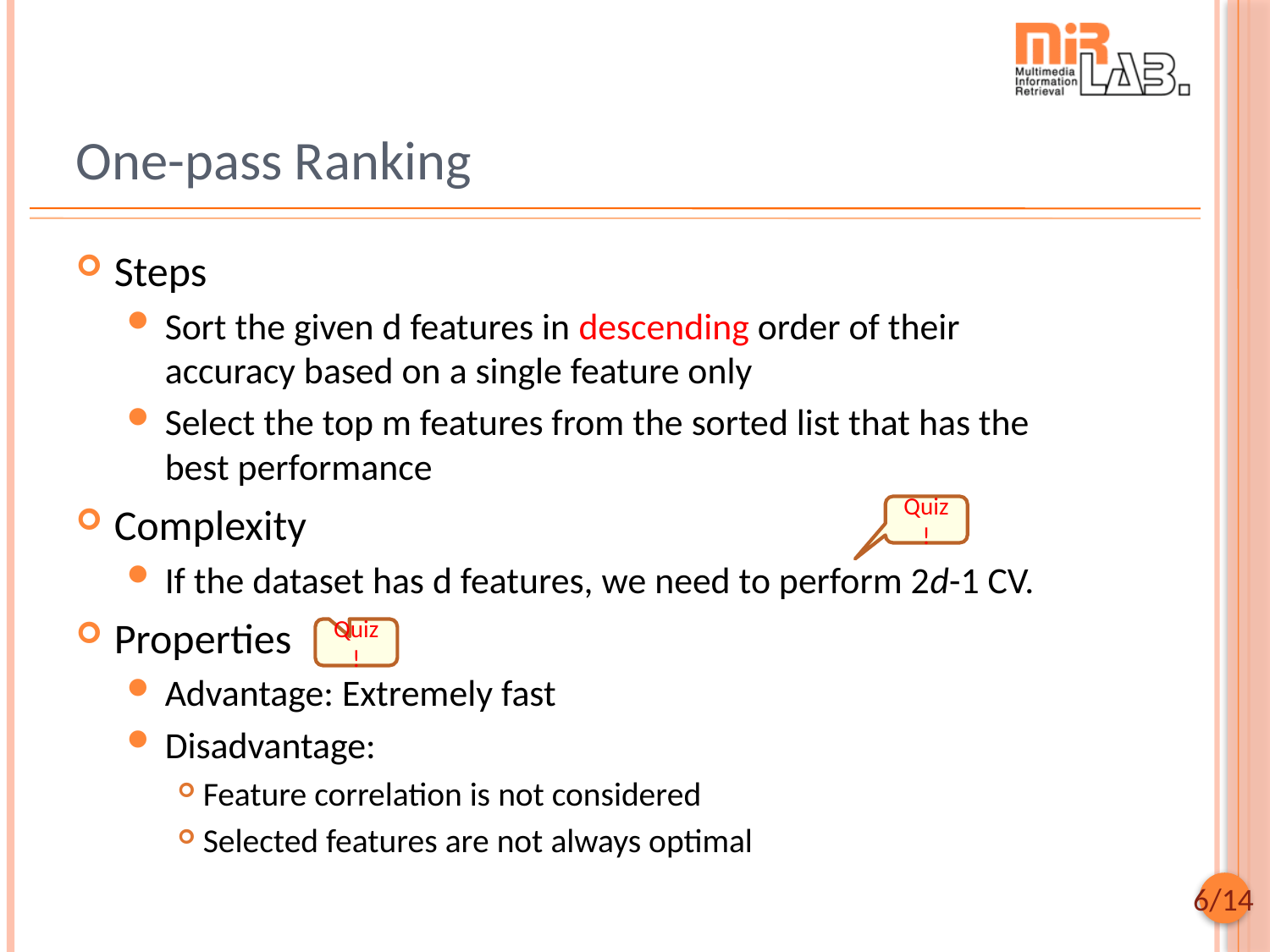

# One-pass Ranking
Steps
Sort the given d features in descending order of their accuracy based on a single feature only
Select the top m features from the sorted list that has the best performance
Complexity
If the dataset has d features, we need to perform 2d-1 CV.
Properties
Advantage: Extremely fast
Disadvantage:
Feature correlation is not considered
Selected features are not always optimal

Quiz!
Quiz!